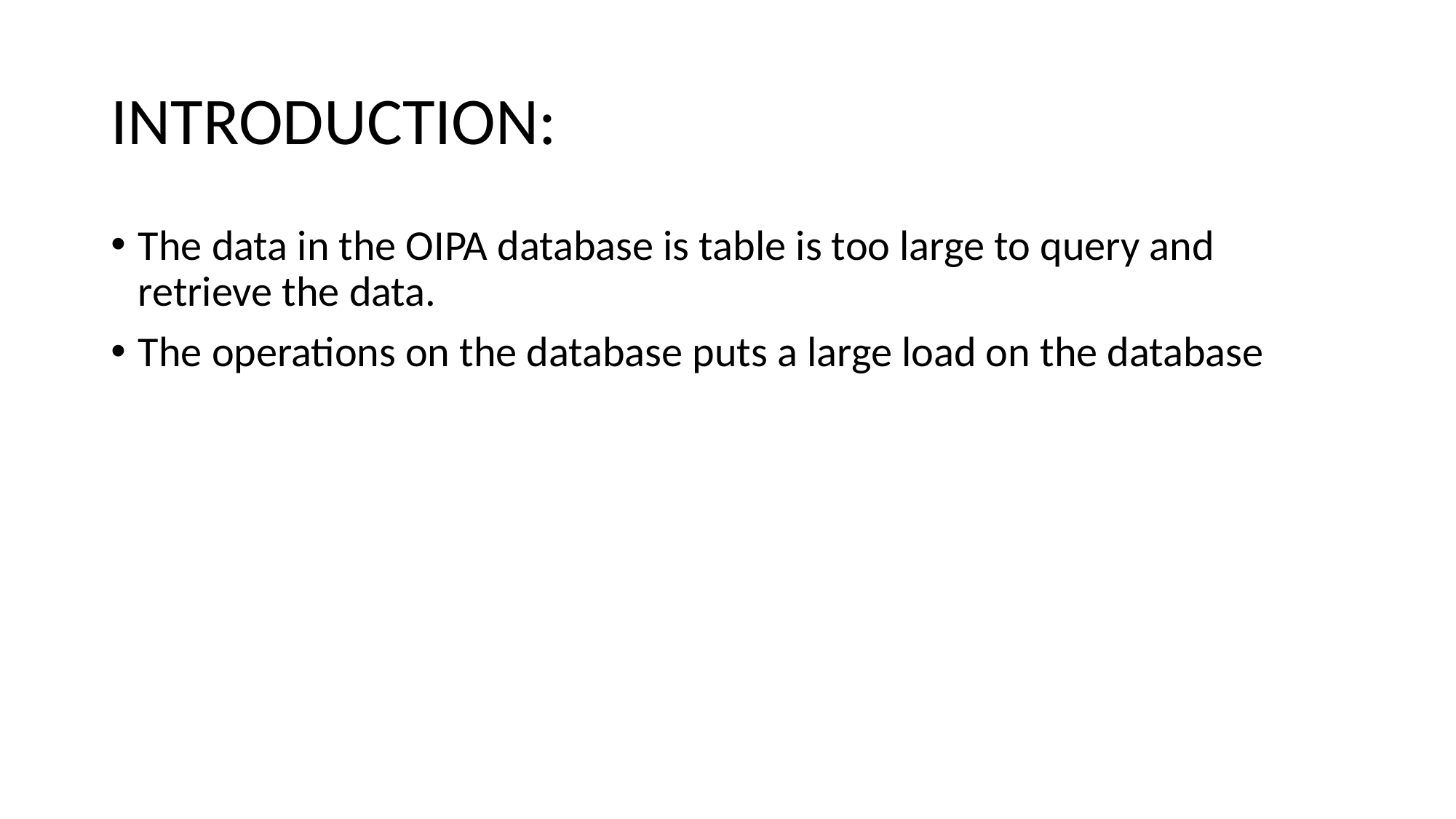

# INTRODUCTION:
The data in the OIPA database is table is too large to query and retrieve the data.
The operations on the database puts a large load on the database